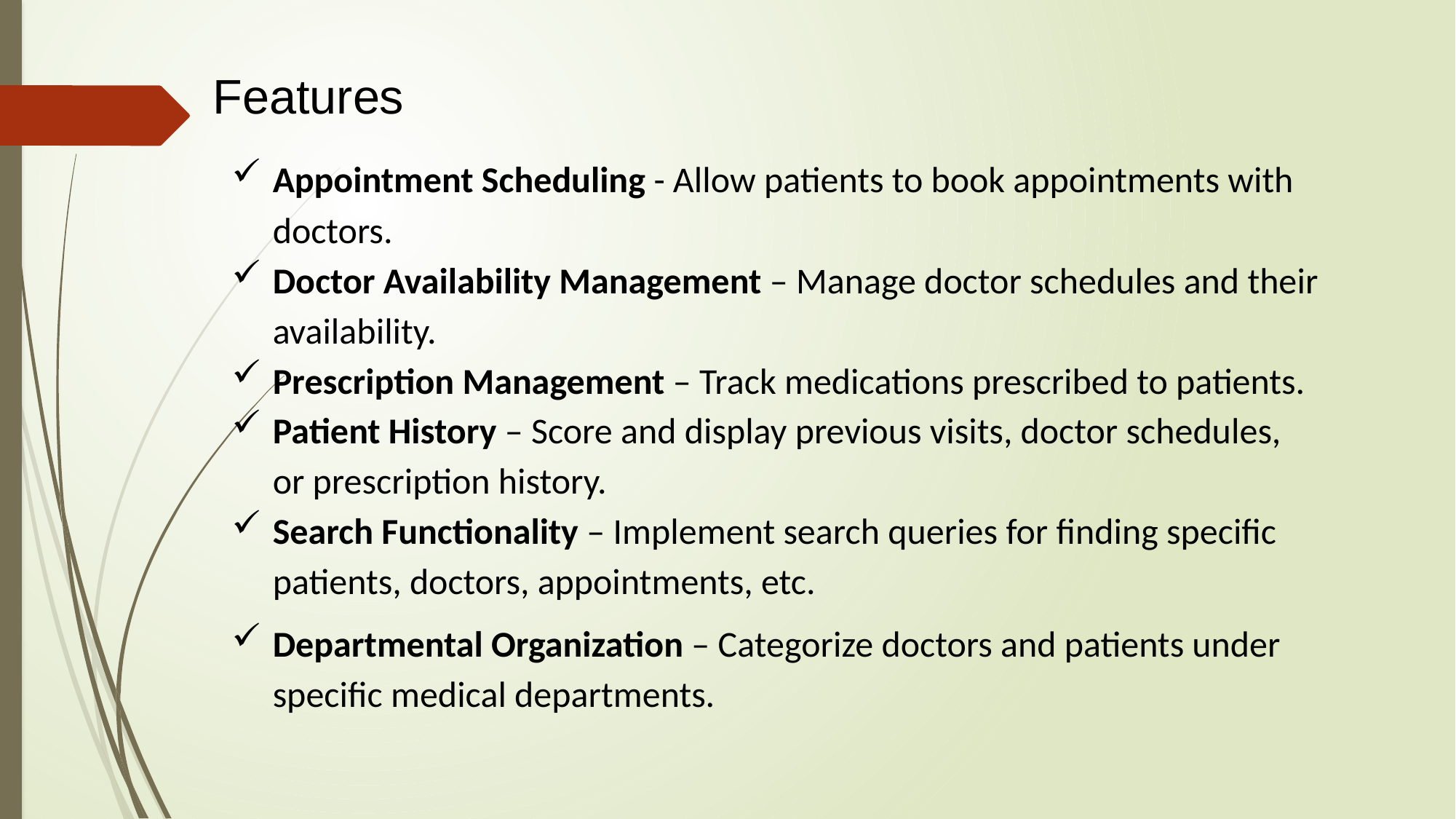

Features
Appointment Scheduling - Allow patients to book appointments with doctors.
Doctor Availability Management – Manage doctor schedules and their availability.
Prescription Management – Track medications prescribed to patients.
Patient History – Score and display previous visits, doctor schedules, or prescription history.
Search Functionality – Implement search queries for finding specific patients, doctors, appointments, etc.
Departmental Organization – Categorize doctors and patients under specific medical departments.